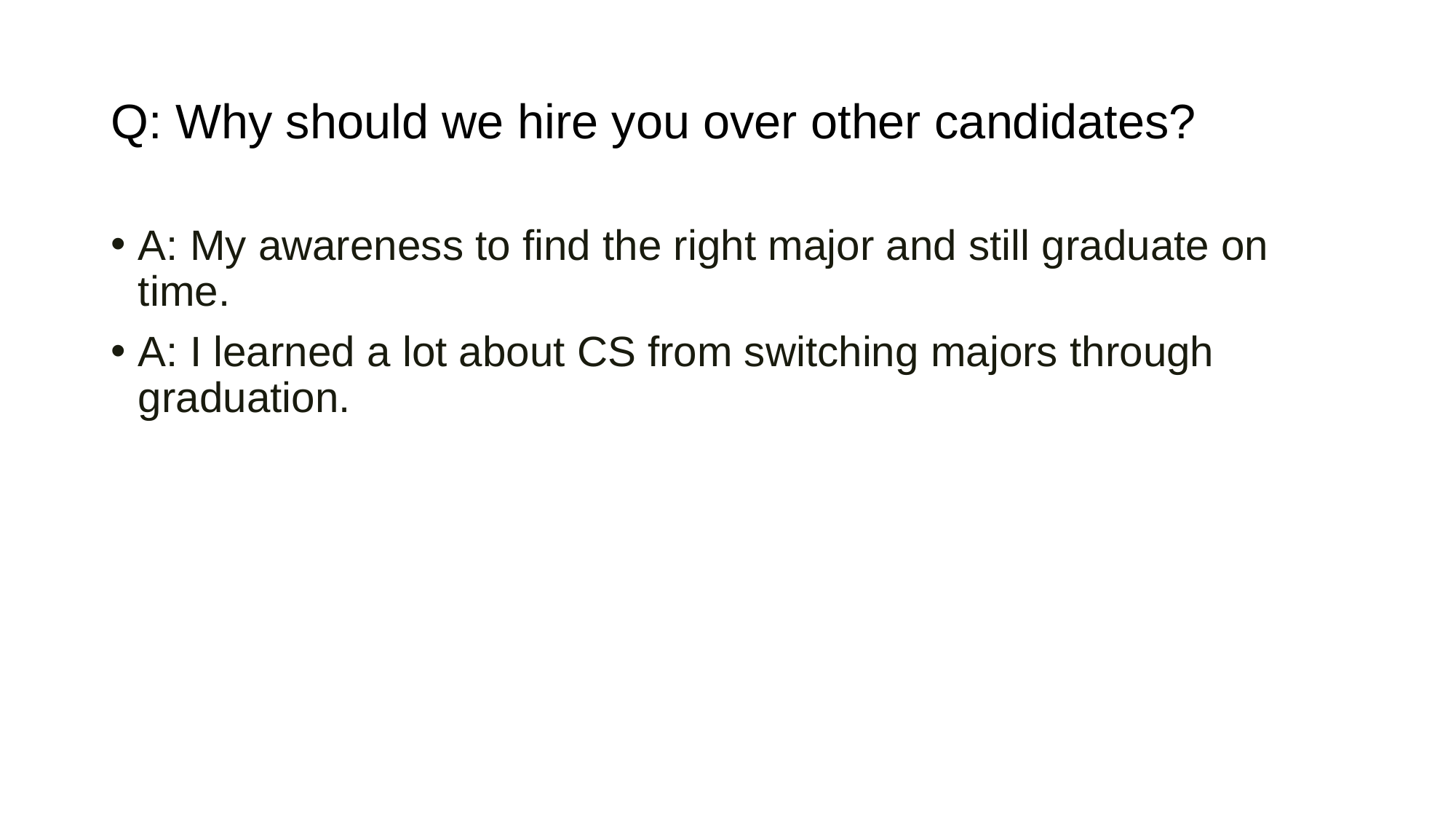

# Q: Why should we hire you over other candidates?
A: My awareness to find the right major and still graduate on time.
A: I learned a lot about CS from switching majors through graduation.